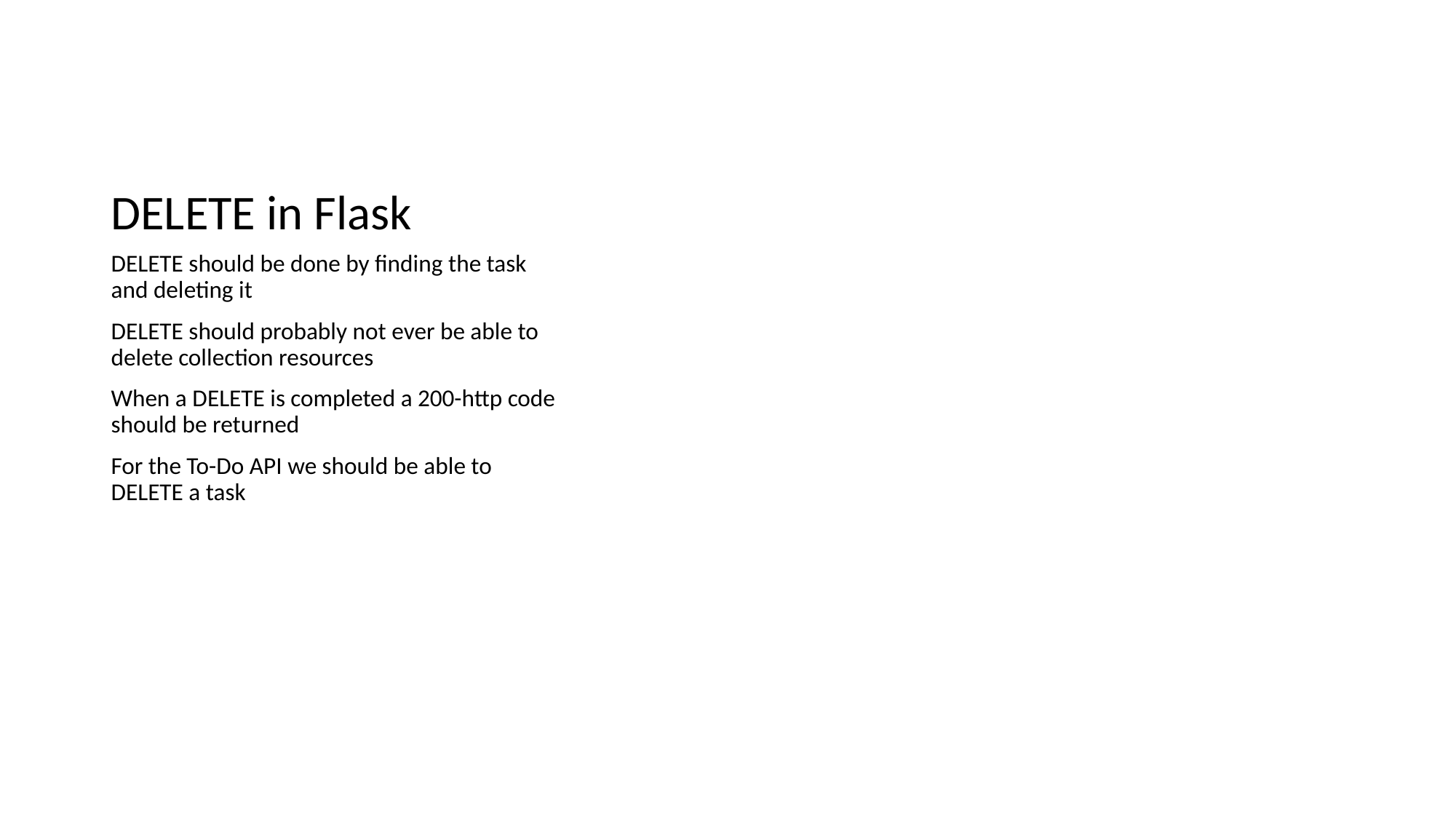

# DELETE in Flask

DELETE should be done by finding the task and deleting it
DELETE should probably not ever be able to delete collection resources
When a DELETE is completed a 200-http code should be returned
For the To-Do API we should be able to DELETE a task